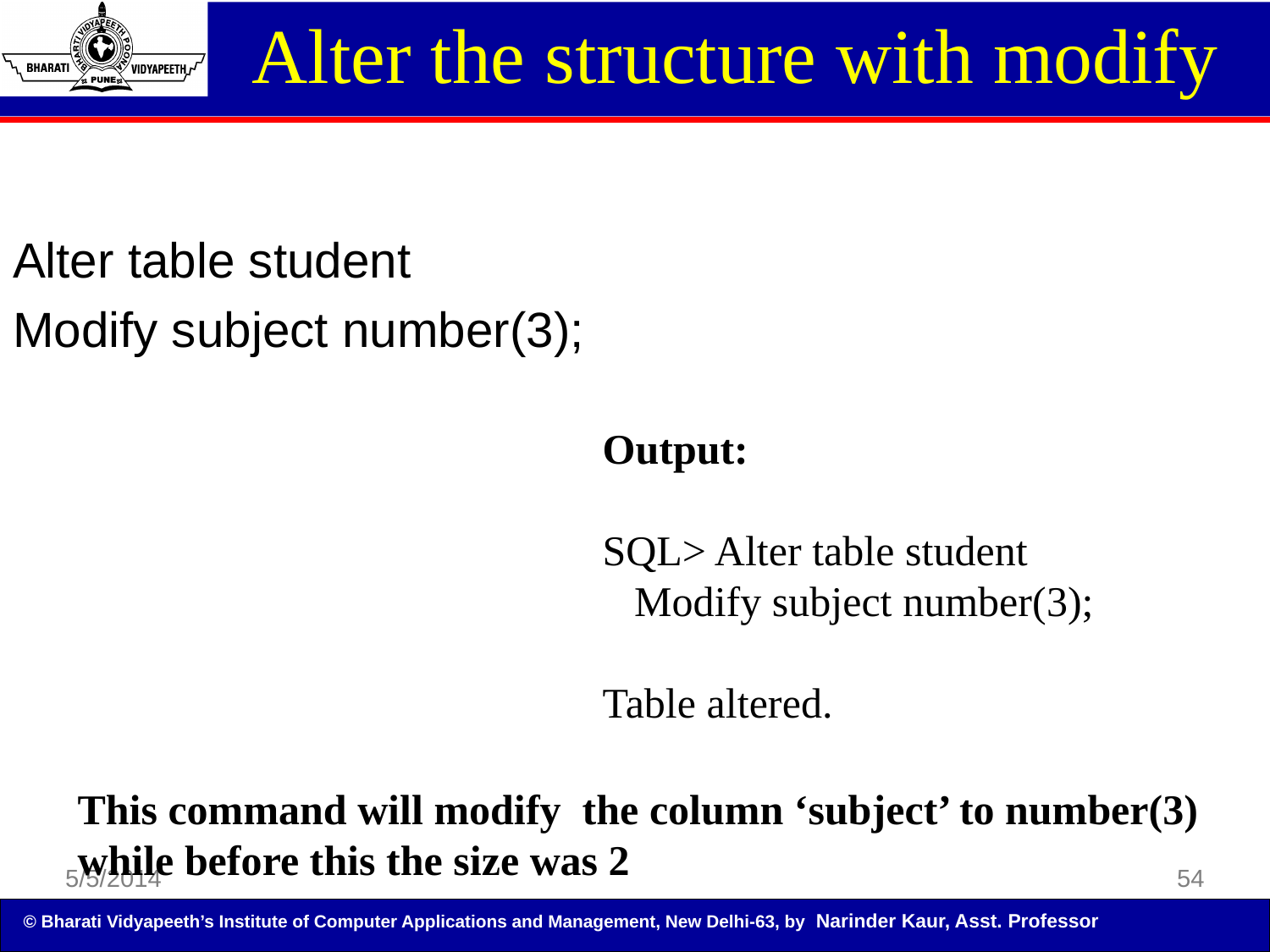

Alter the structure with modify
Alter table student
Modify subject number(3);
Output:

SQL> Alter table student
   Modify subject number(3);

Table altered.
This command will modify  the column ‘subject’ to number(3) while before this the size was 2
5/5/2014
54